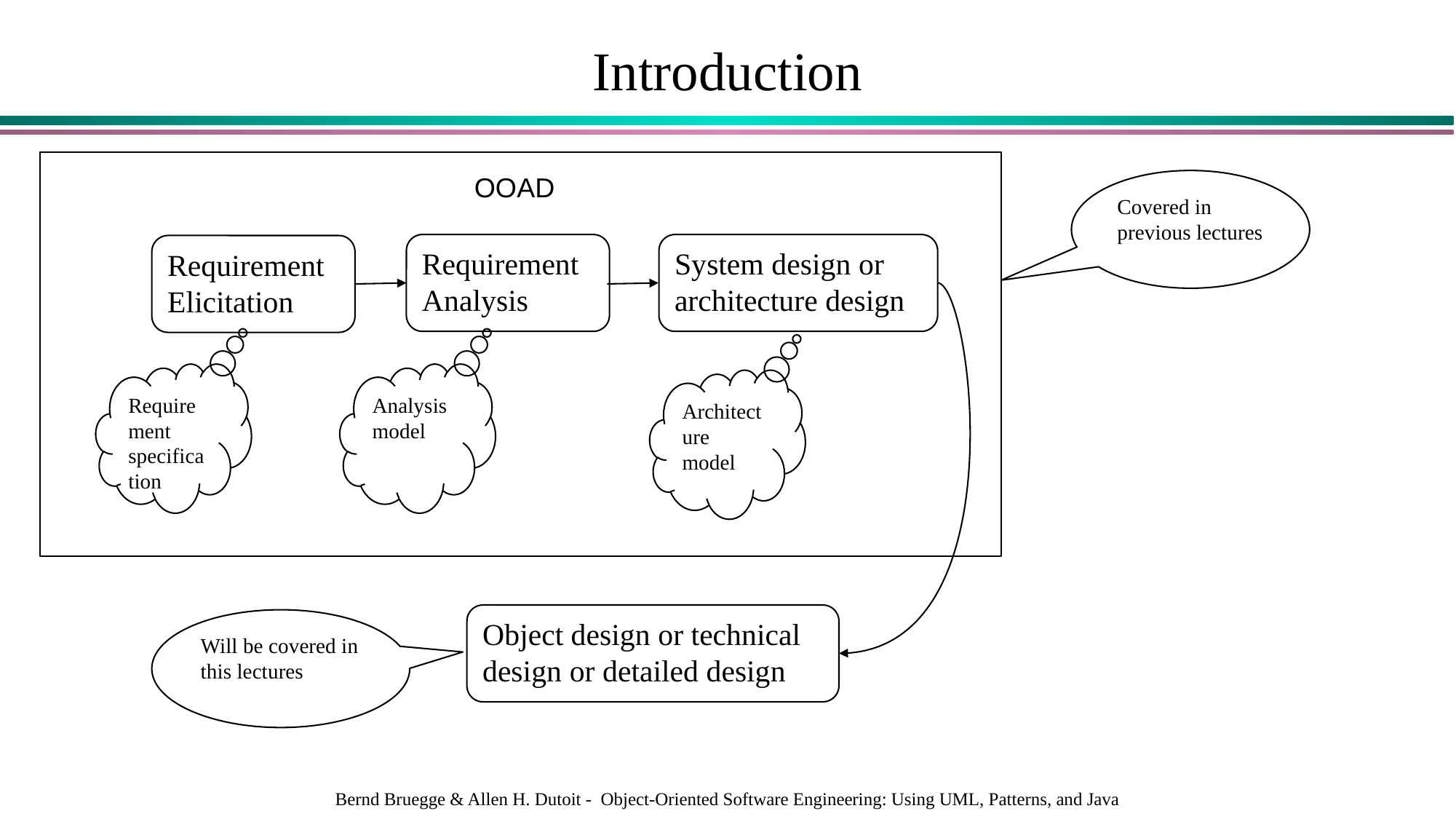

# Introduction

OOAD
Covered in previous lectures
Requirement Analysis
System design or architecture design
Requirement Elicitation
Requirement specification
Analysis model
Architecture model
Object design or technical design or detailed design
Will be covered in this lectures
Bernd Bruegge & Allen H. Dutoit -  Object-Oriented Software Engineering: Using UML, Patterns, and Java